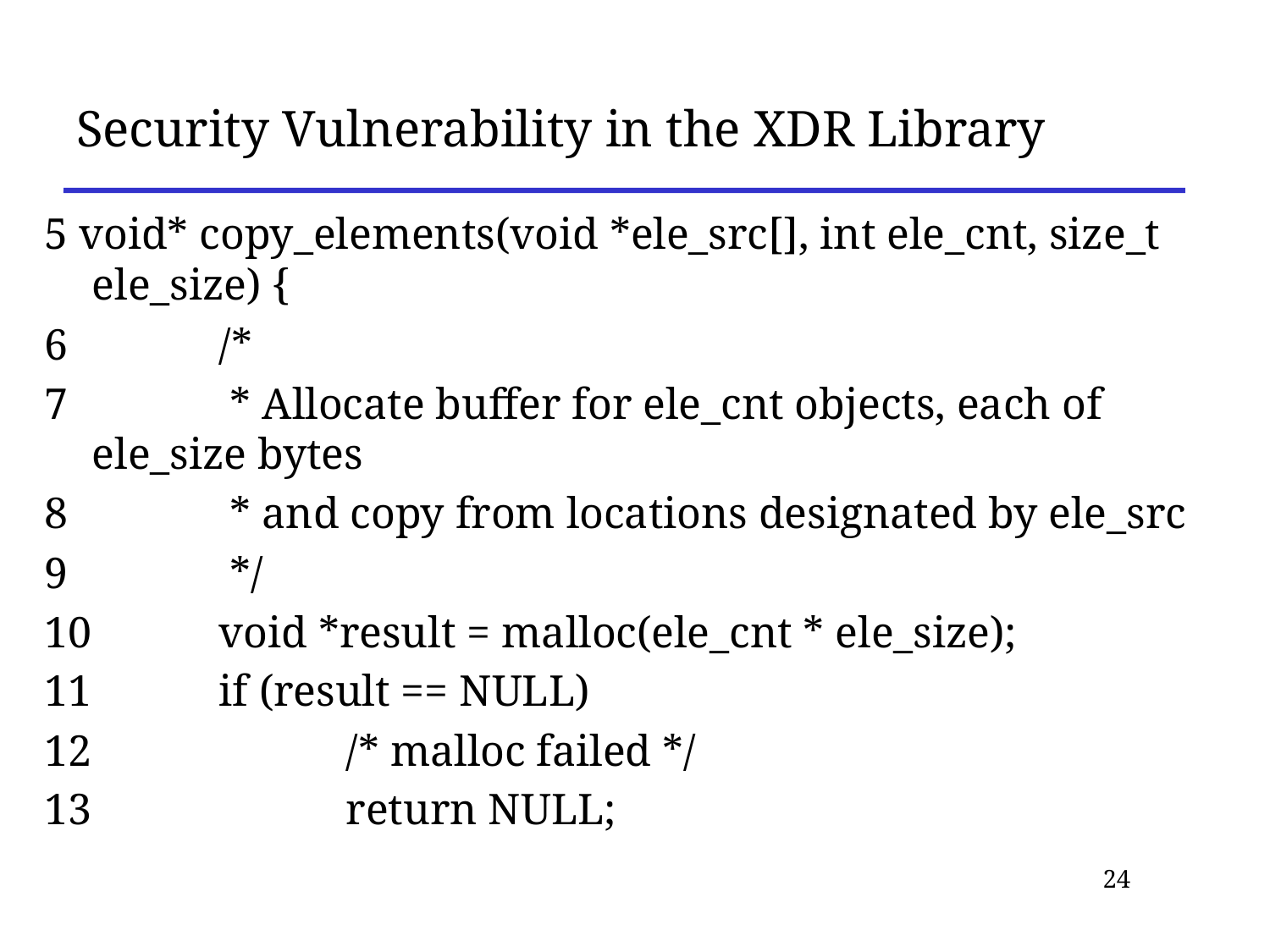

# Security Vulnerability in the XDR Library
5 void* copy_elements(void *ele_src[], int ele_cnt, size_t ele_size) {
6  		/*
7  		 * Allocate buffer for ele_cnt objects, each of ele_size bytes
8  		 * and copy from locations designated by ele_src
9 		 */
10 	void *result = malloc(ele_cnt * ele_size);
11 	if (result == NULL)
12 		/* malloc failed */
13 		return NULL;

24